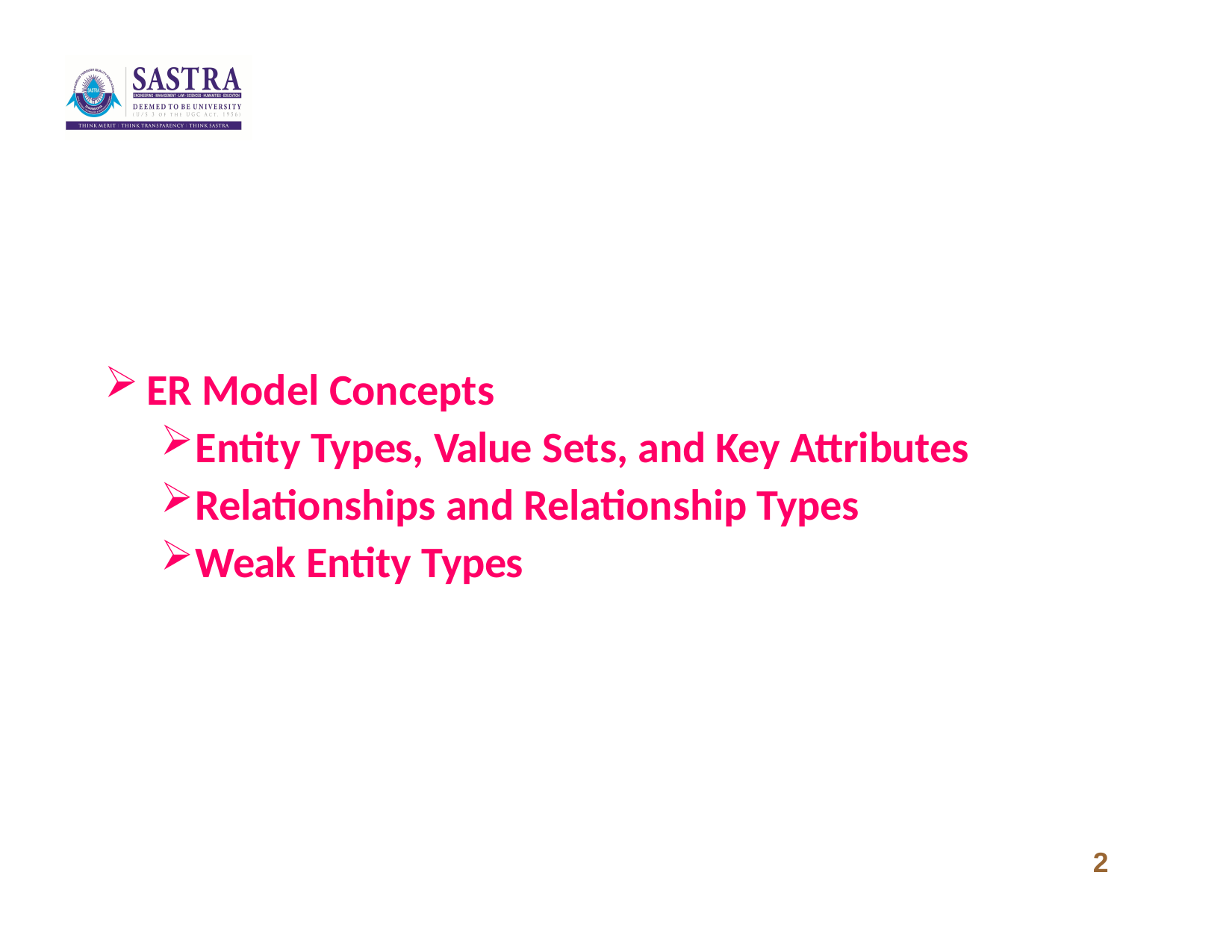

ER Model Concepts
Entity Types, Value Sets, and Key Attributes
Relationships and Relationship Types
Weak Entity Types
2